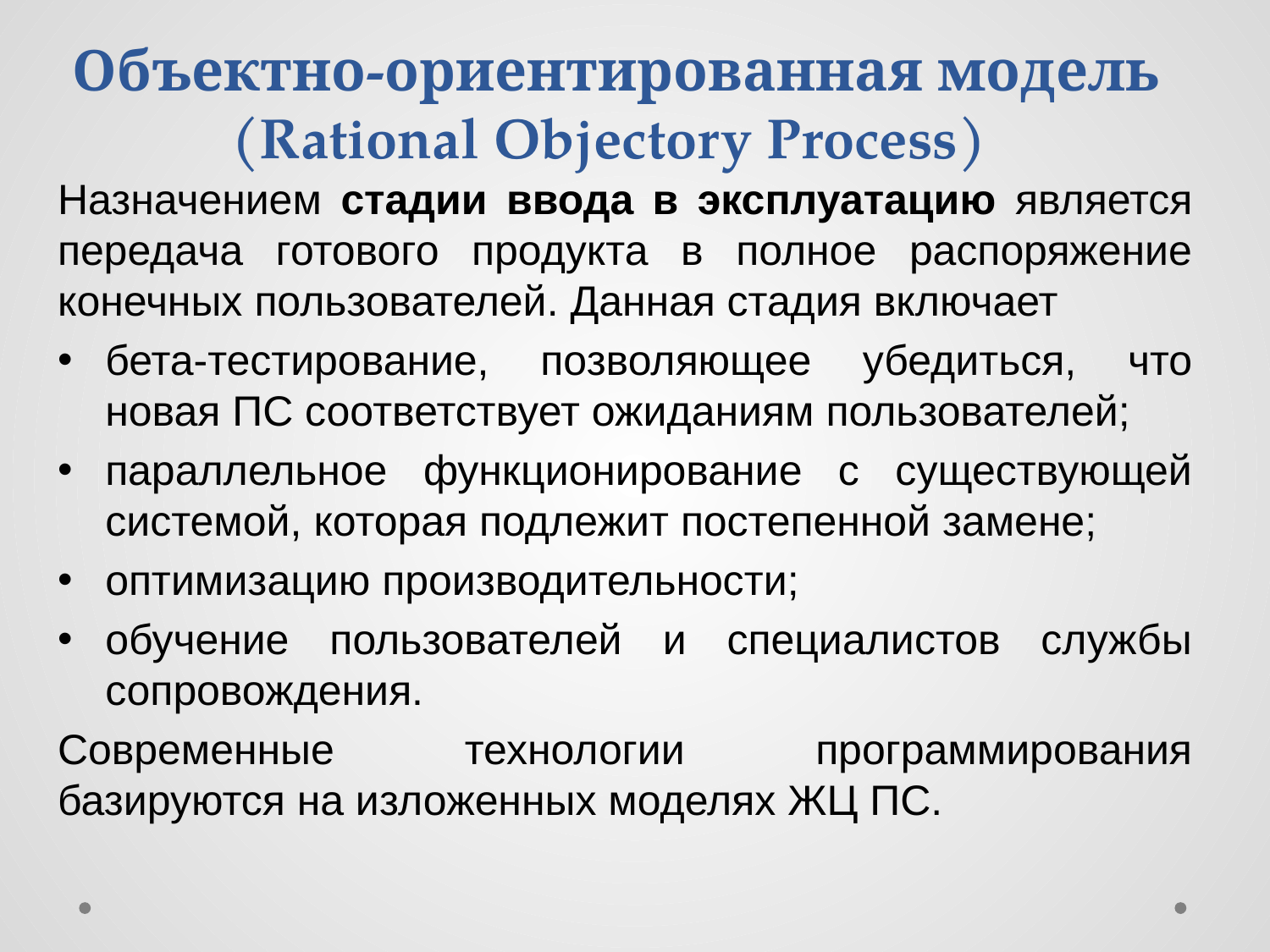

# Объектно-ориентированная модель (Rational Objectory Process)
Назначением стадии ввода в эксплуатацию является передача готового продукта в полное распоряжение конечных пользователей. Данная стадия включает
бета-тестирование, позволяющее убедиться, что новая ПС соответствует ожиданиям пользователей;
параллельное функционирование с существующей системой, которая подлежит постепенной замене;
оптимизацию производительности;
обучение пользователей и специалистов службы сопровождения.
Современные технологии программирования базируются на изложенных моделях ЖЦ ПС.